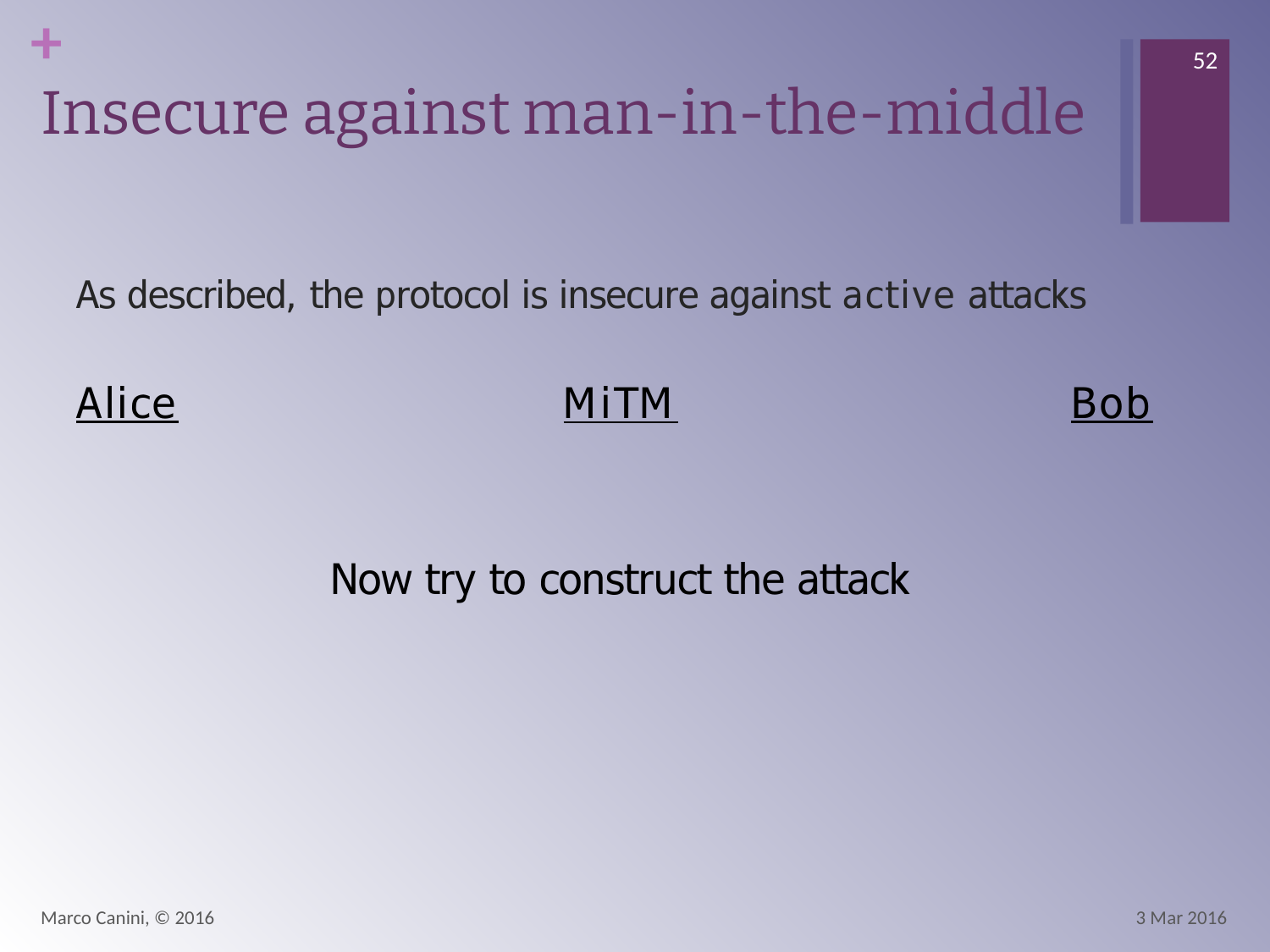

52
# Insecure against man-in-the-middle
As described, the protocol is insecure against active attacks
Alice
Bob
MiTM
Now try to construct the attack
Marco Canini, © 2016
3 Mar 2016